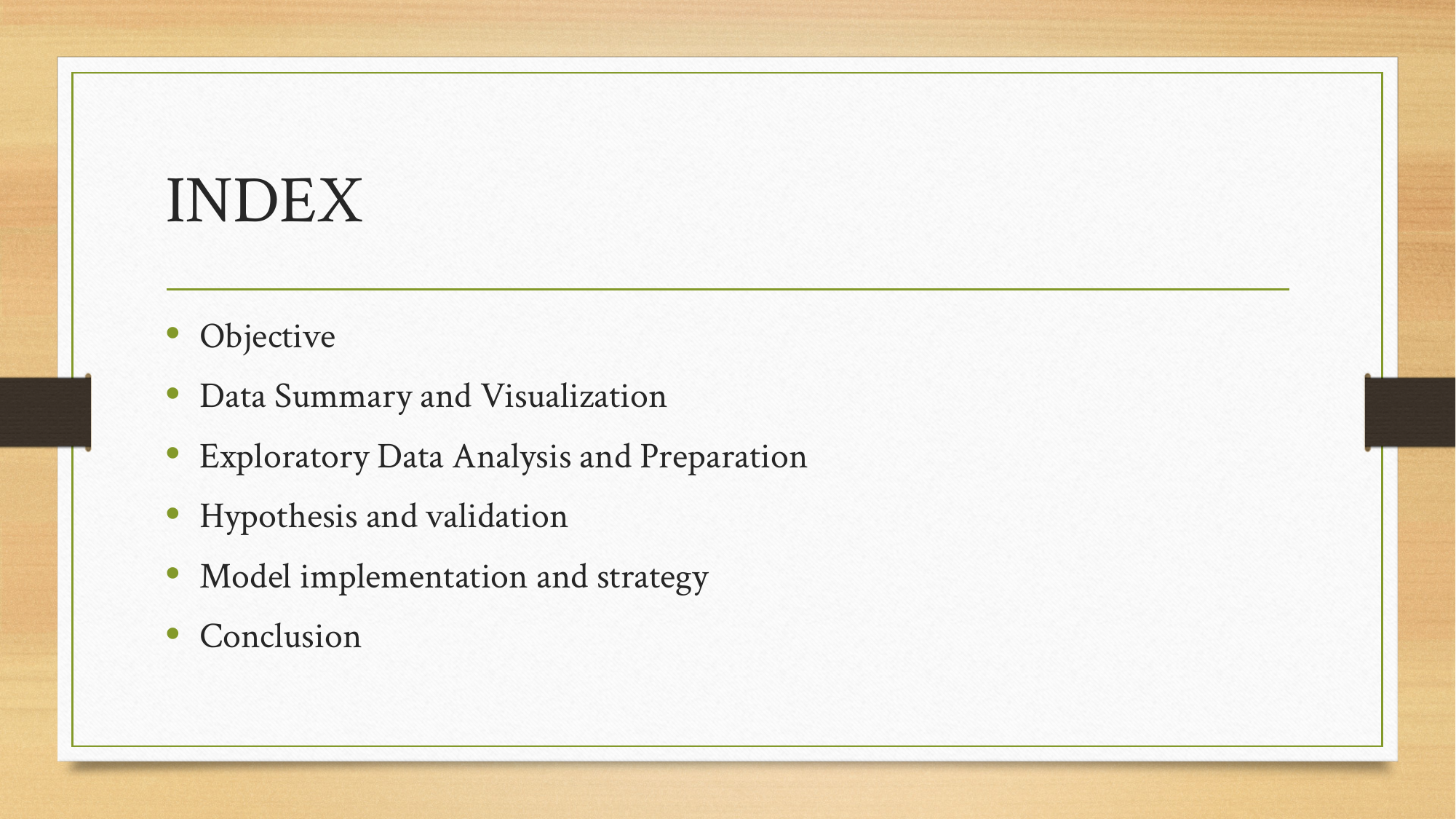

# INDEX
Objective
Data Summary and Visualization
Exploratory Data Analysis and Preparation
Hypothesis and validation
Model implementation and strategy
Conclusion